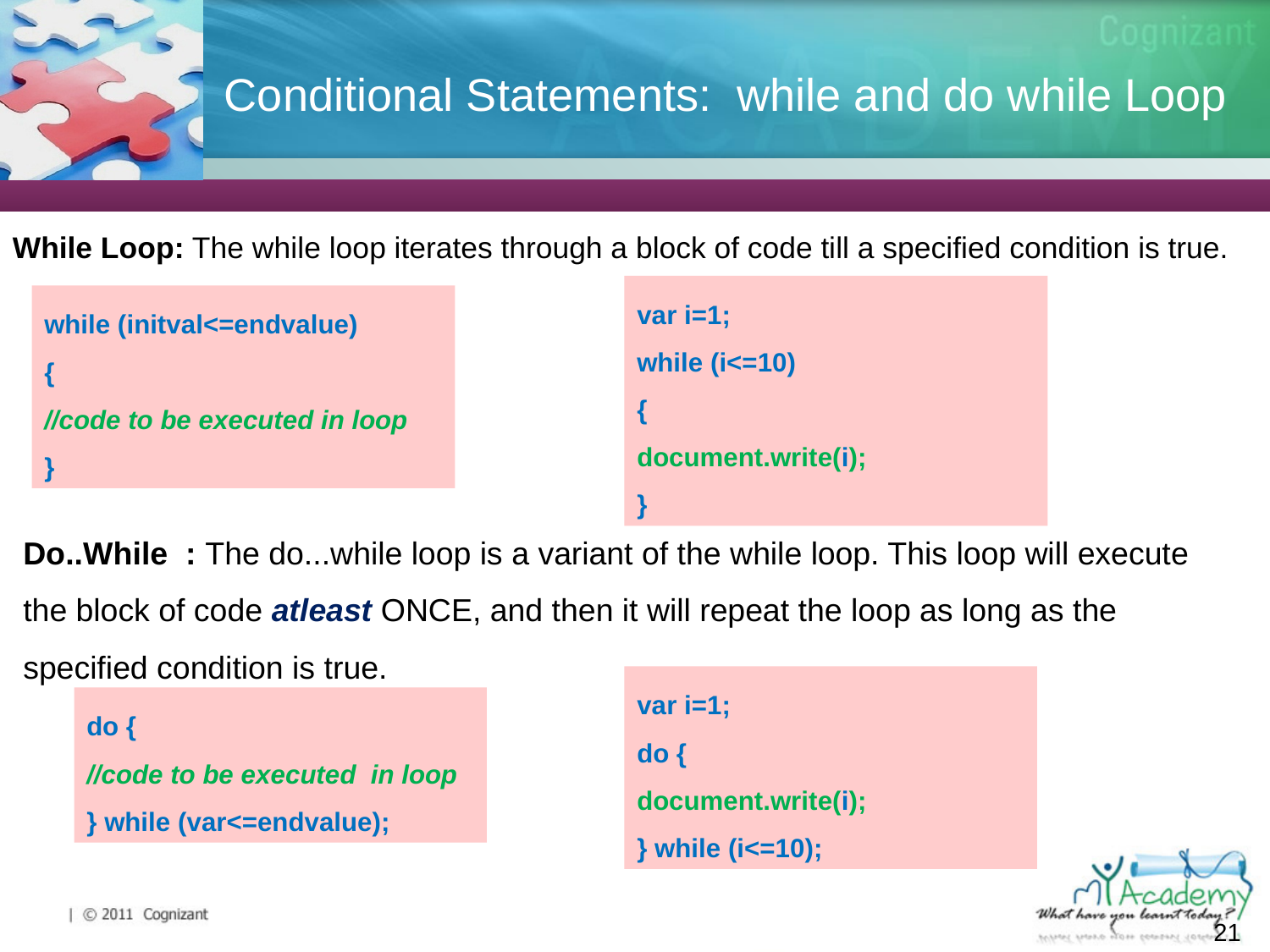

# Conditional Statements:  while and do while Loop
While Loop: The while loop iterates through a block of code till a specified condition is true.
var i=1;
while (i<=10)
{
document.write(i);
}
while (initval<=endvalue)
{
//code to be executed in loop
}
Do..While  : The do...while loop is a variant of the while loop. This loop will execute the block of code atleast ONCE, and then it will repeat the loop as long as the specified condition is true.
var i=1;
do {
document.write(i);
} while (i<=10);
do {
//code to be executed  in loop
} while (var<=endvalue);
21